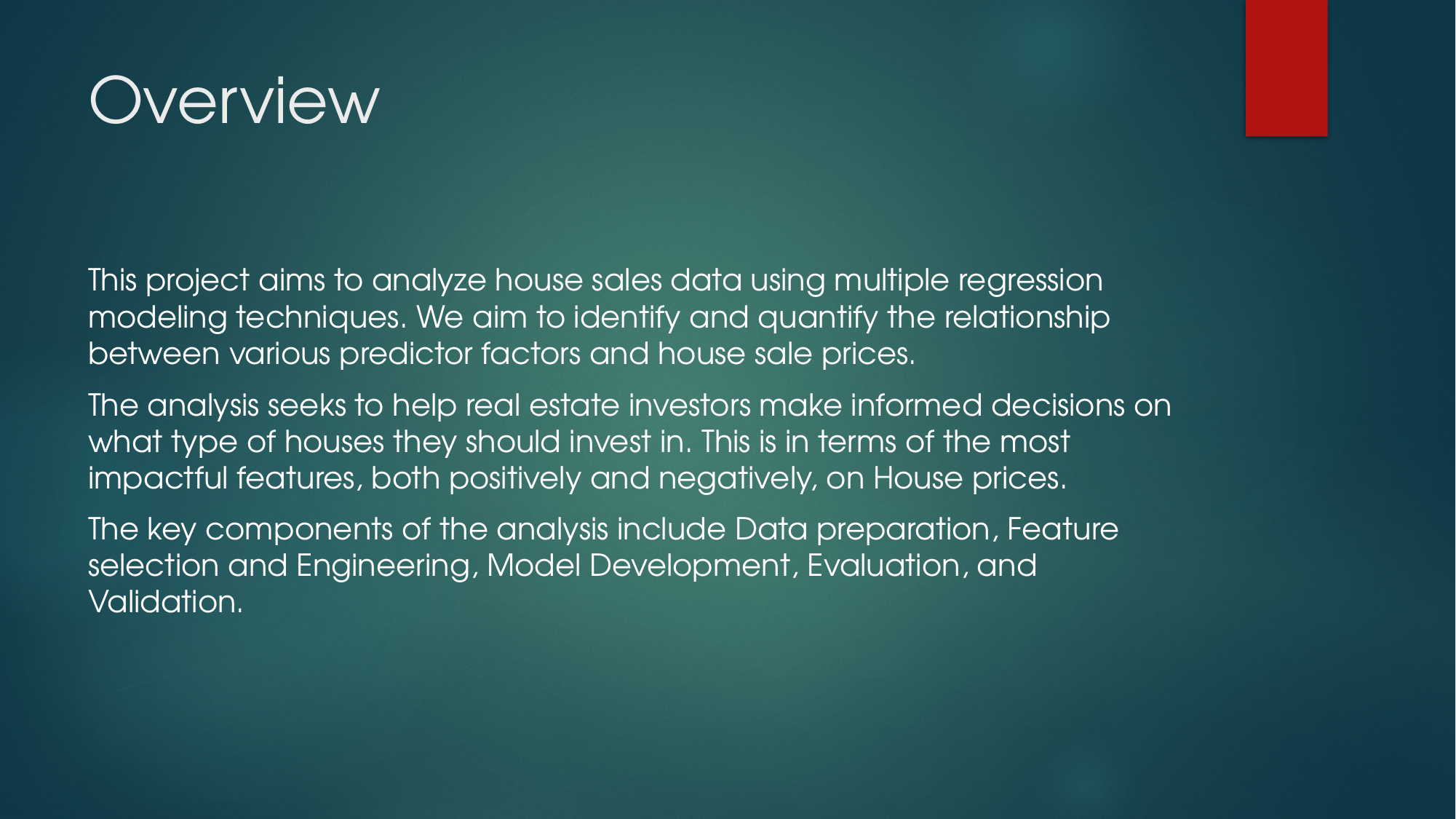

# Overview
This project aims to analyze house sales data using multiple regression modeling techniques. We aim to identify and quantify the relationship between various predictor factors and house sale prices.
The analysis seeks to help real estate investors make informed decisions on what type of houses they should invest in. This is in terms of the most impactful features, both positively and negatively, on House prices.
The key components of the analysis include Data preparation, Feature selection and Engineering, Model Development, Evaluation, and Validation.